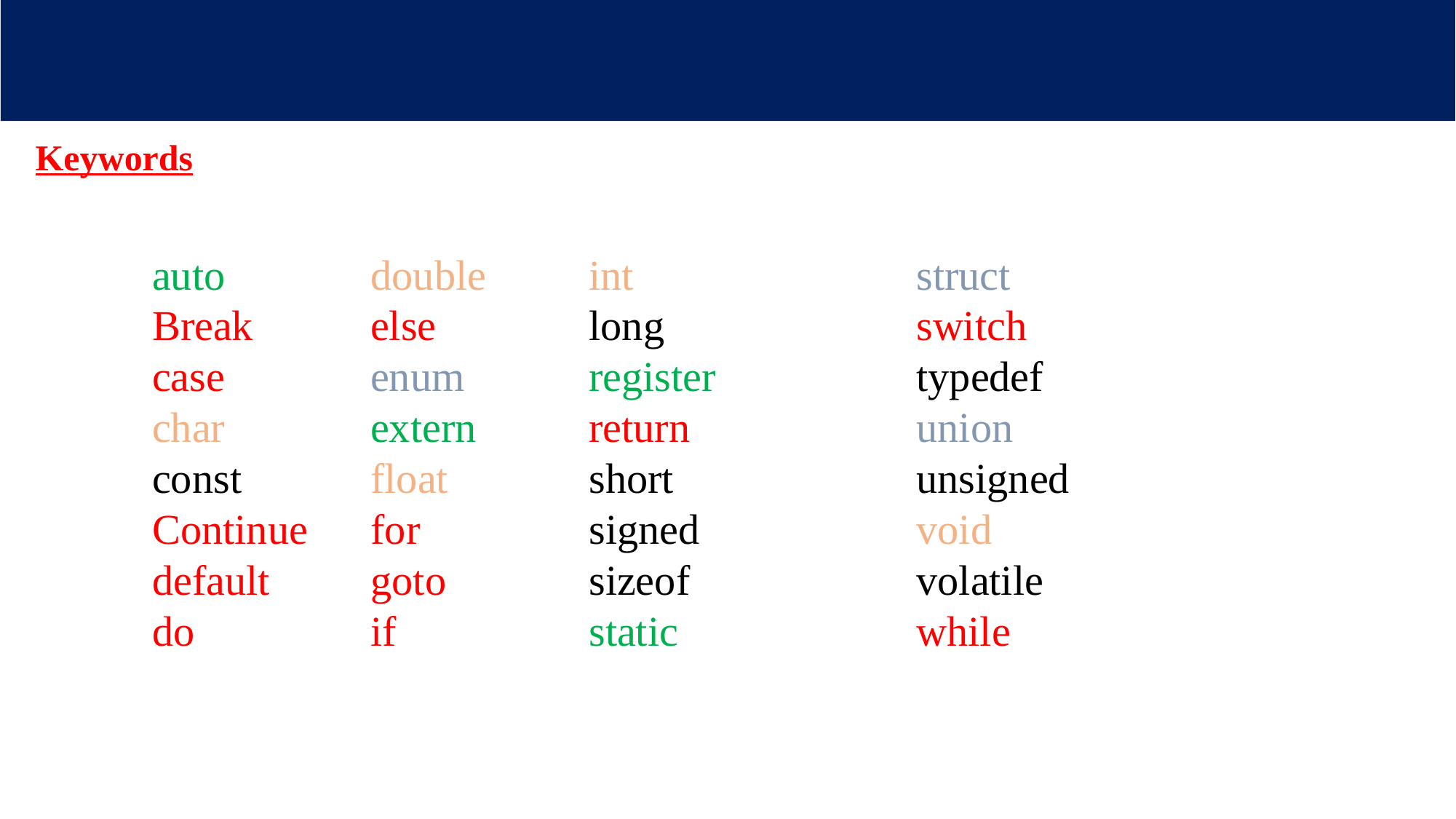

Keywords

auto		double 	int			struct
Break		else		long			switch
case		enum		register		typedef
char		extern		return			union
const		float		short			unsigned
Continue	for		signed		void
default	goto		sizeof			volatile
do		if		static			while